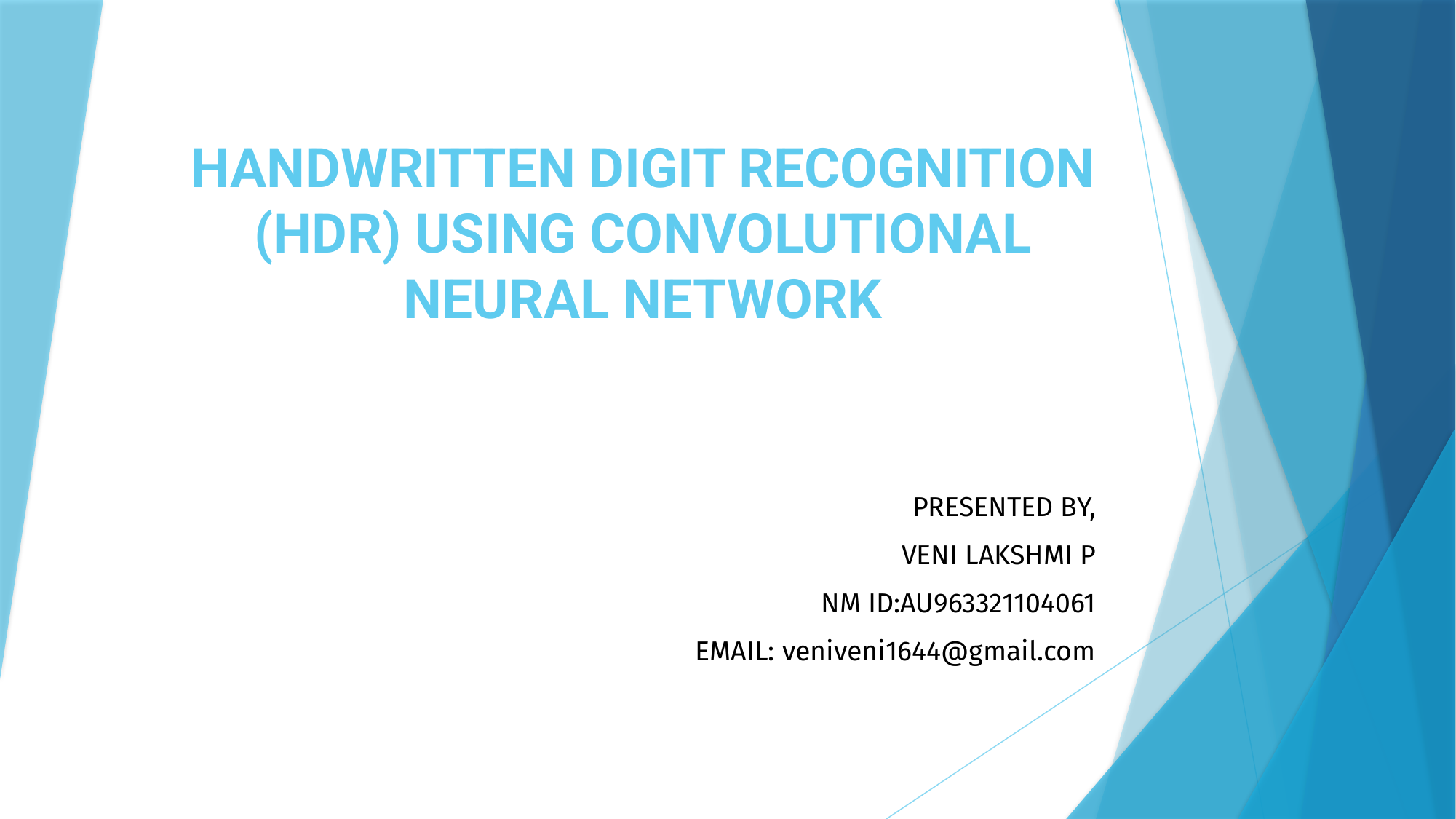

# HANDWRITTEN DIGIT RECOGNITION (HDR) USING CONVOLUTIONAL NEURAL NETWORK
PRESENTED BY,
VENI LAKSHMI P
NM ID:AU963321104061
EMAIL: veniveni1644@gmail.com